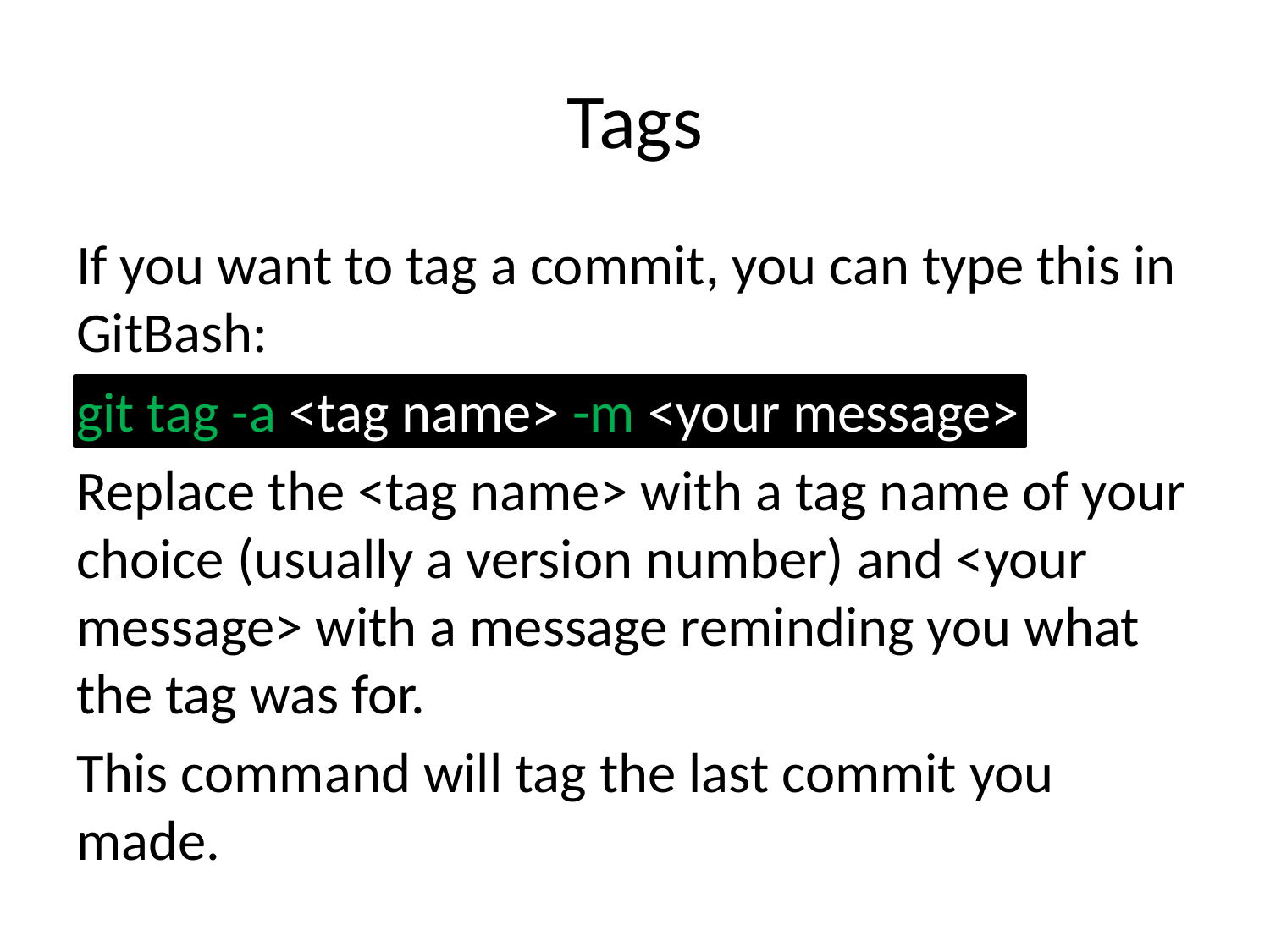

# Tags
If you want to tag a commit, you can type this in GitBash:
git tag -a <tag name> -m <your message>
Replace the <tag name> with a tag name of your choice (usually a version number) and <your message> with a message reminding you what the tag was for.
This command will tag the last commit you made.